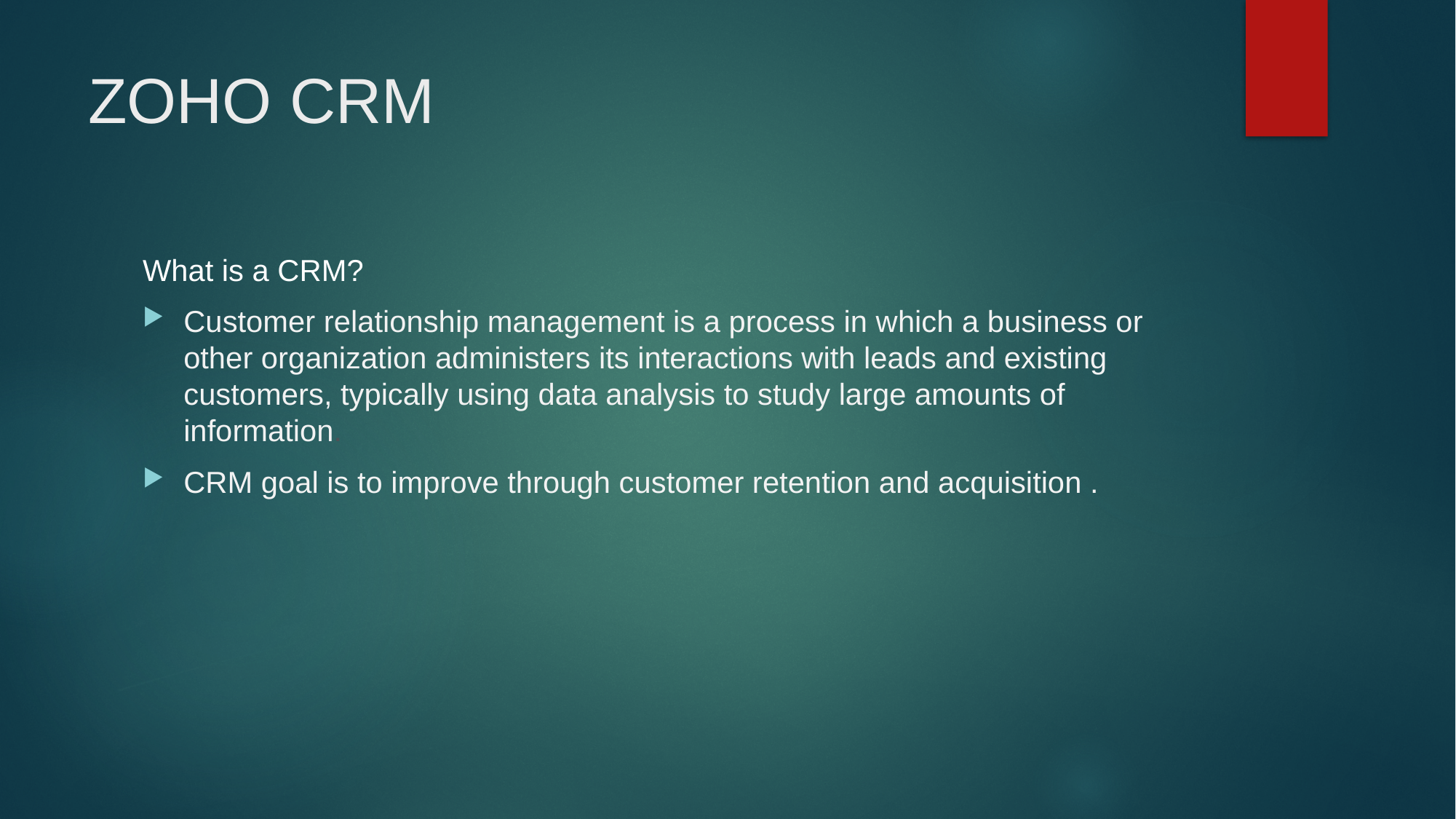

# ZOHO CRM
What is a CRM?
Customer relationship management is a process in which a business or other organization administers its interactions with leads and existing customers, typically using data analysis to study large amounts of information.
CRM goal is to improve through customer retention and acquisition .